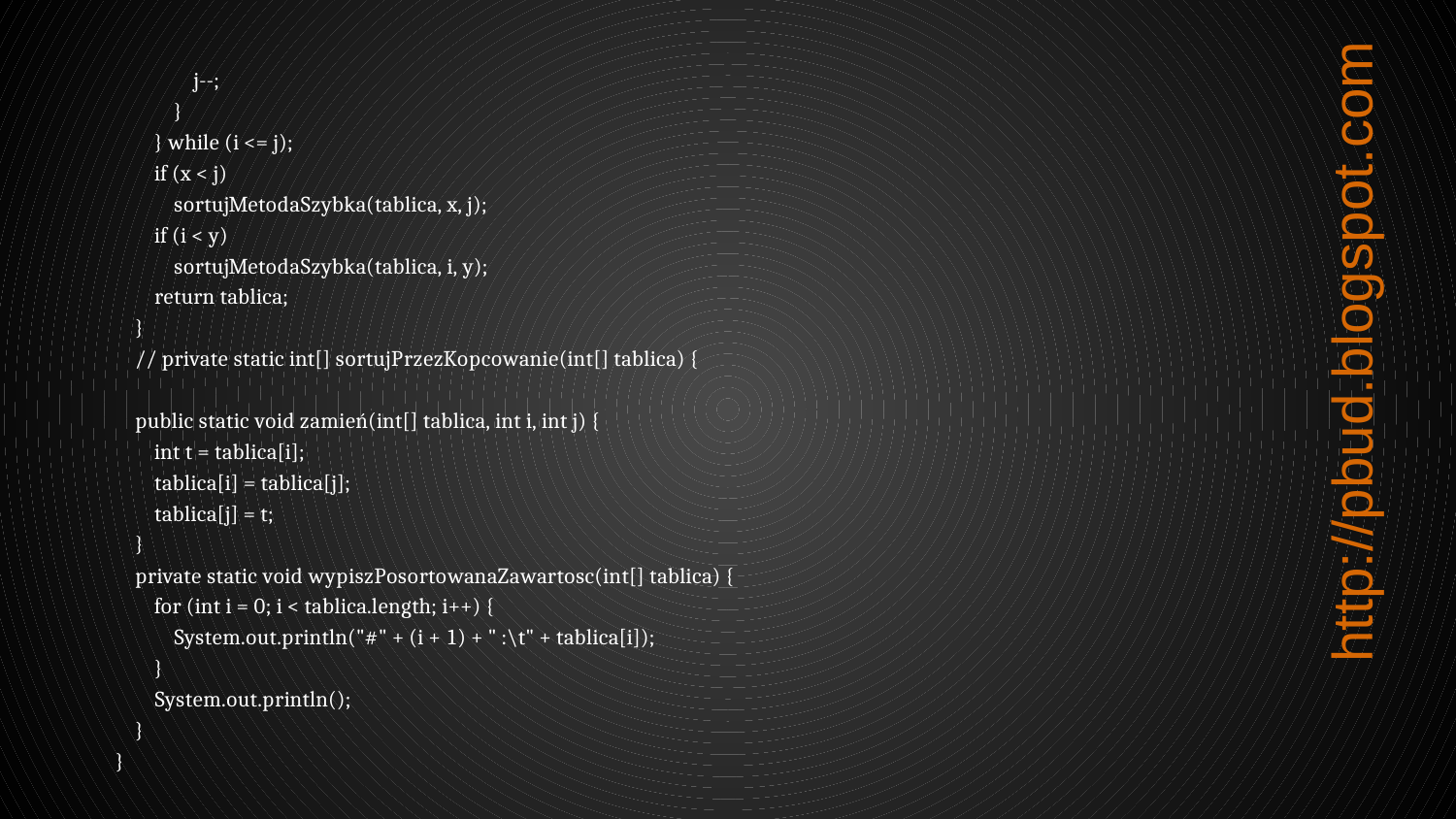

j--;
            }
        } while (i <= j);
        if (x < j)
            sortujMetodaSzybka(tablica, x, j);
        if (i < y)
            sortujMetodaSzybka(tablica, i, y);
        return tablica;
    }
    // private static int[] sortujPrzezKopcowanie(int[] tablica) {

    public static void zamień(int[] tablica, int i, int j) {
        int t = tablica[i];
        tablica[i] = tablica[j];
        tablica[j] = t;
    }
    private static void wypiszPosortowanaZawartosc(int[] tablica) {
        for (int i = 0; i < tablica.length; i++) {
            System.out.println("#" + (i + 1) + " :\t" + tablica[i]);
        }
        System.out.println();
    }
}

http://pbud.blogspot.com